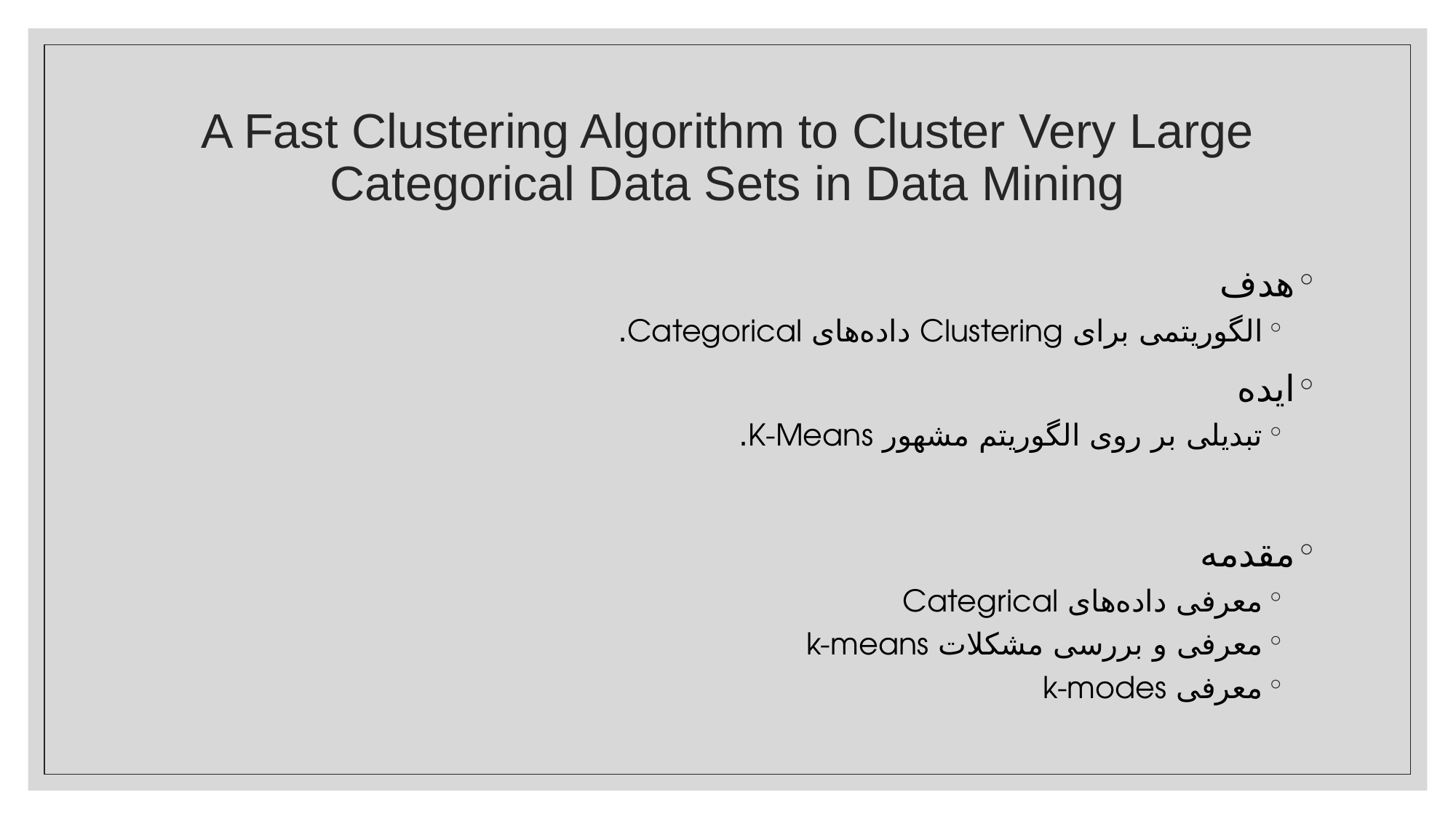

# A Fast Clustering Algorithm to Cluster Very Large Categorical Data Sets in Data Mining
هدف
الگوریتمی برای Clustering داده‌های Categorical.
ایده
تبدیلی بر روی الگوریتم مشهور K-Means.

مقدمه
معرفی داده‌های Categrical
معرفی و بررسی مشکلات k-means
معرفی k-modes